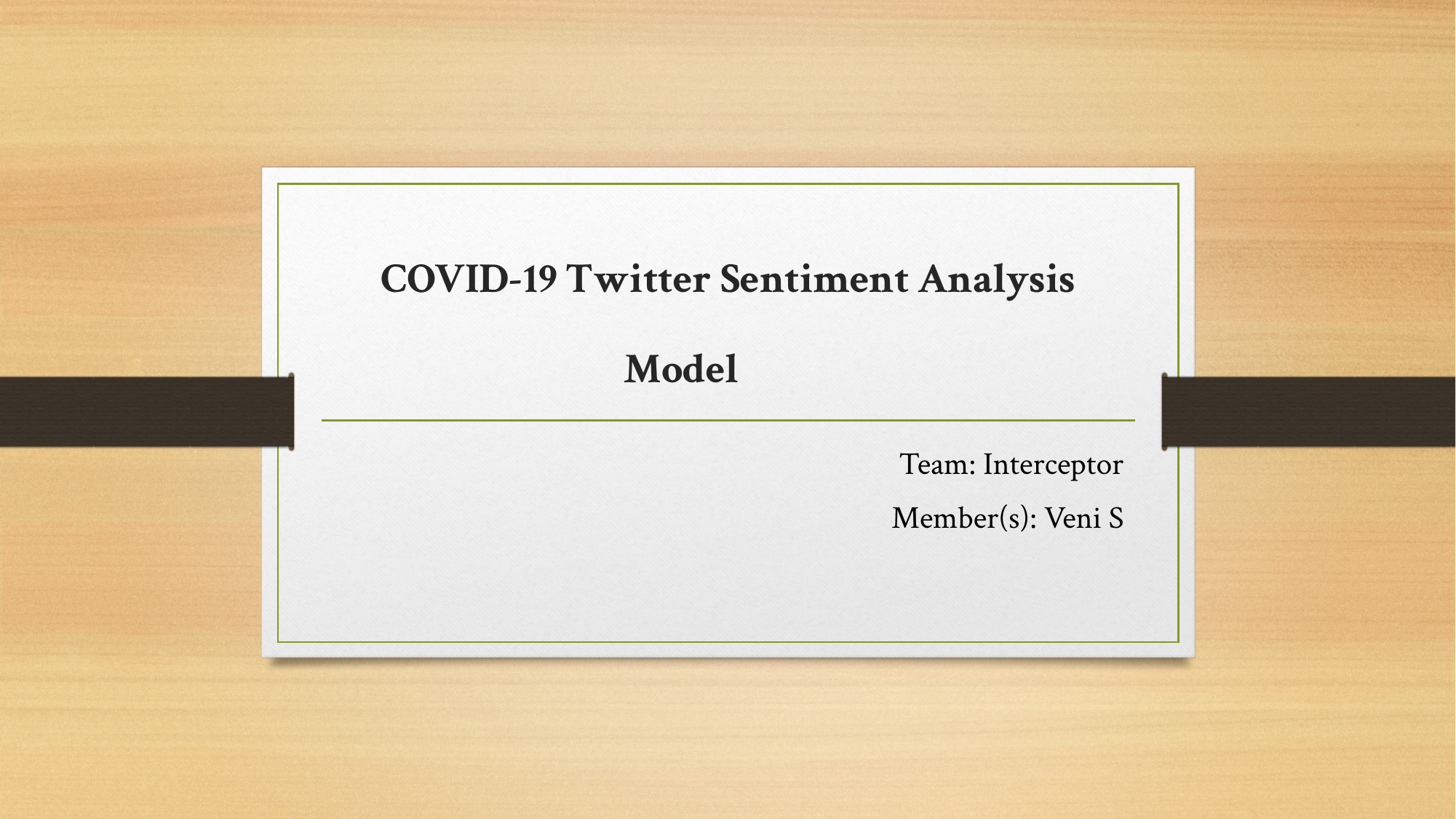

# COVID-19 Twitter Sentiment Analysis Model
Team: Interceptor
Member(s): Veni S